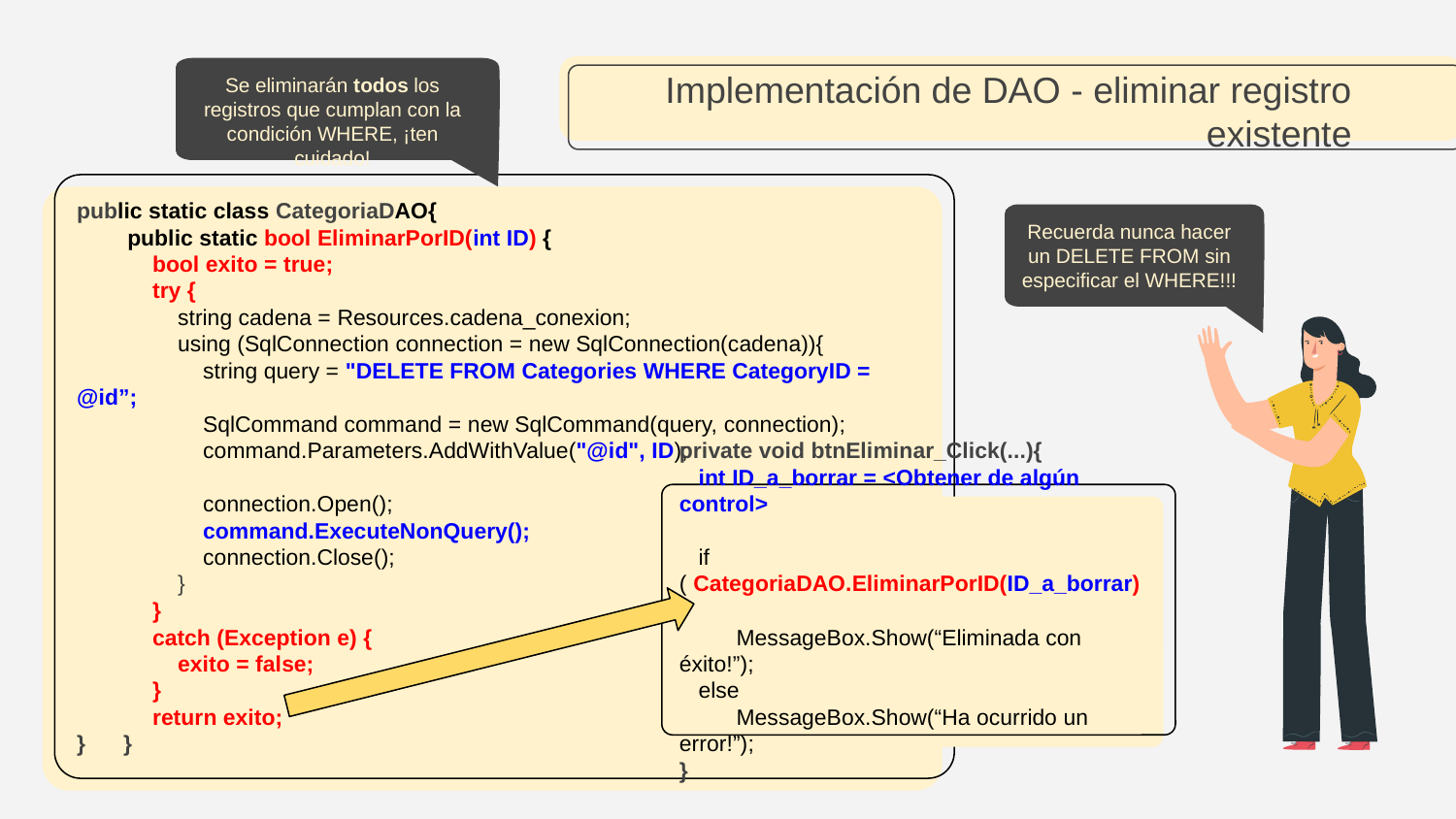

Se eliminarán todos los registros que cumplan con la condición WHERE, ¡ten cuidado!
# Implementación de DAO - eliminar registro existente
public static class CategoriaDAO{
        public static bool EliminarPorID(int ID) {
            bool exito = true;
            try {
                string cadena = Resources.cadena_conexion;
                using (SqlConnection connection = new SqlConnection(cadena)){
                    string query = "DELETE FROM Categories WHERE CategoryID = @id”;
                    SqlCommand command = new SqlCommand(query, connection);
                    command.Parameters.AddWithValue("@id", ID);

                    connection.Open();
                    command.ExecuteNonQuery();
                    connection.Close();
                }
            }
            catch (Exception e) {
                exito = false;
            }
            return exito;
}      }

Recuerda nunca hacer un DELETE FROM sin especificar el WHERE!!!

private void btnEliminar_Click(...){
   int ID_a_borrar = <Obtener de algún control>

   if ( CategoriaDAO.EliminarPorID(ID_a_borrar) )
         MessageBox.Show(“Eliminada con éxito!”);
   else
         MessageBox.Show(“Ha ocurrido un error!”);
}